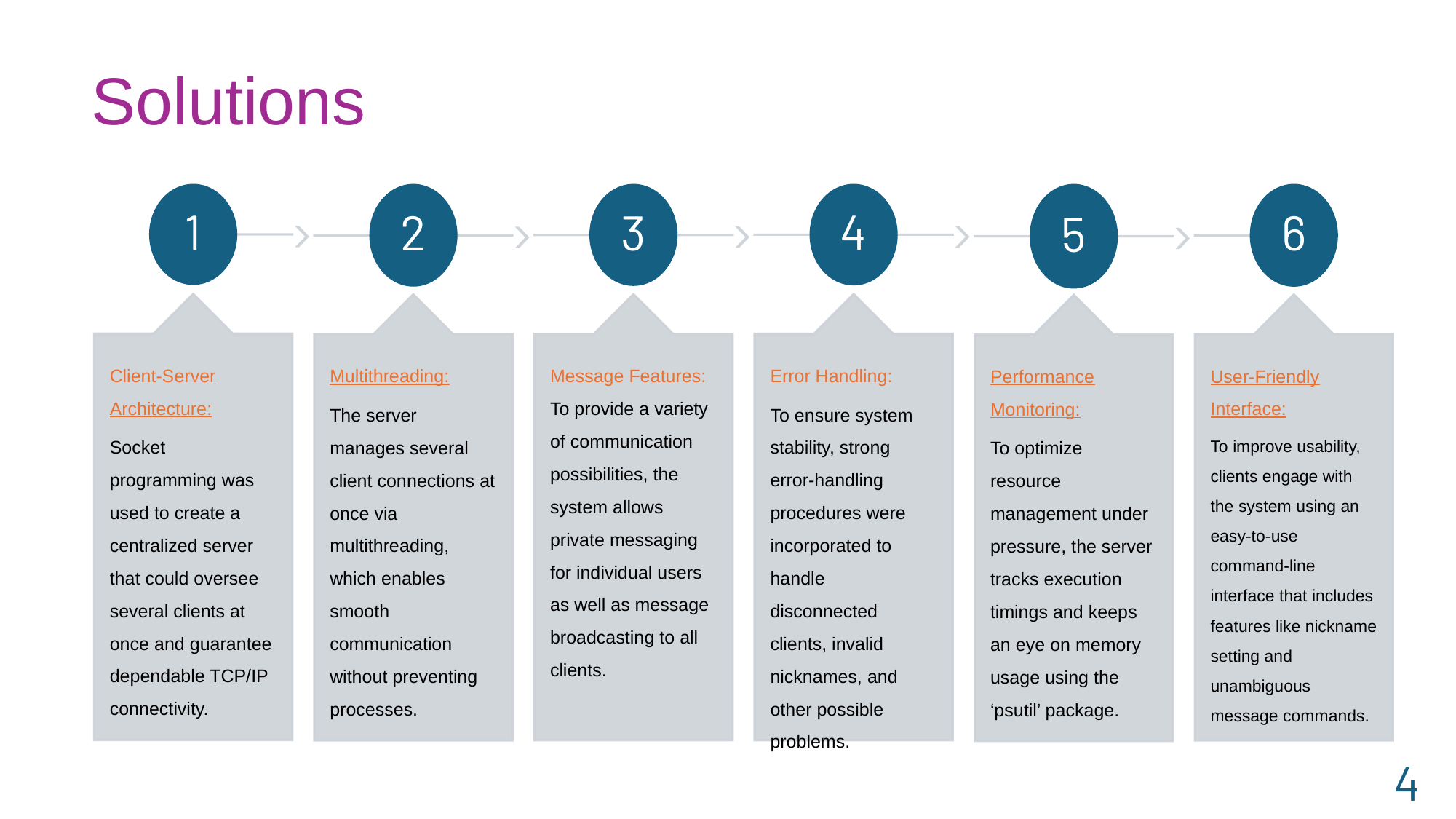

# Solutions
1
Client-Server Architecture:
Socket programming was used to create a centralized server that could oversee several clients at once and guarantee dependable TCP/IP connectivity.
2
Multithreading:
The server manages several client connections at once via multithreading, which enables smooth communication without preventing processes.
3
Message Features: To provide a variety of communication possibilities, the system allows private messaging for individual users as well as message broadcasting to all clients.
4
Error Handling:
To ensure system stability, strong error-handling procedures were incorporated to handle disconnected clients, invalid nicknames, and other possible problems.
5
Performance Monitoring:
To optimize resource management under pressure, the server tracks execution timings and keeps an eye on memory usage using the ‘psutil’ package.
6
User-Friendly Interface:
To improve usability, clients engage with the system using an easy-to-use command-line interface that includes features like nickname setting and unambiguous message commands.
4